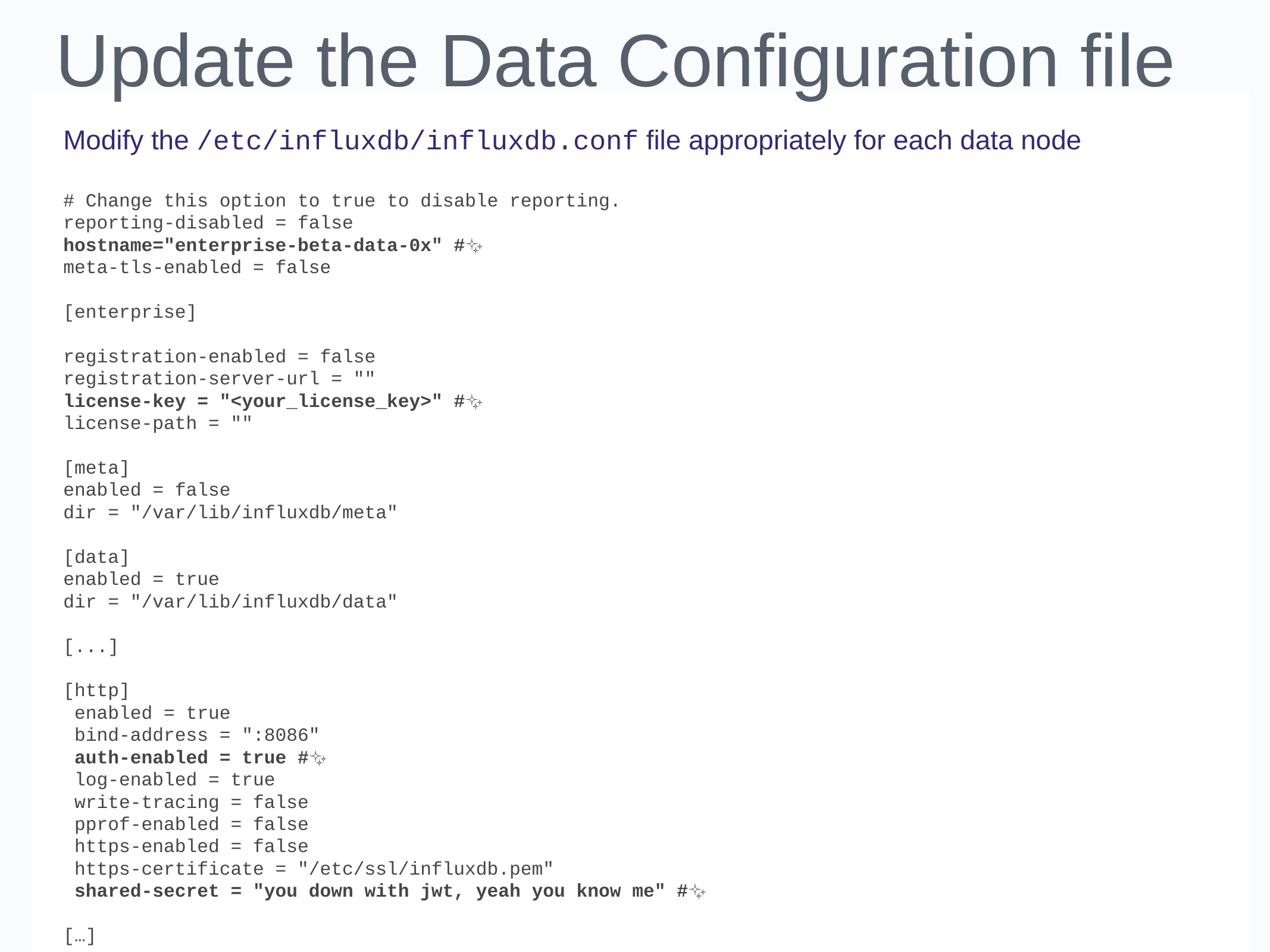

Update the Data Configuration file
Modify the /etc/influxdb/influxdb.conf file appropriately for each data node

# Change this option to true to disable reporting.
reporting-disabled = false
hostname="enterprise-beta-data-0x" #✨
meta-tls-enabled = false

[enterprise]

registration-enabled = false
registration-server-url = ""
license-key = "<your_license_key>" #✨
license-path = ""

[meta]
enabled = false
dir = "/var/lib/influxdb/meta"

[data]
enabled = true
dir = "/var/lib/influxdb/data"

[...]

[http]
 enabled = true
 bind-address = ":8086"
 auth-enabled = true #✨
 log-enabled = true
 write-tracing = false
 pprof-enabled = false
 https-enabled = false
 https-certificate = "/etc/ssl/influxdb.pem"
 shared-secret = "you down with jwt, yeah you know me" #✨

[…]